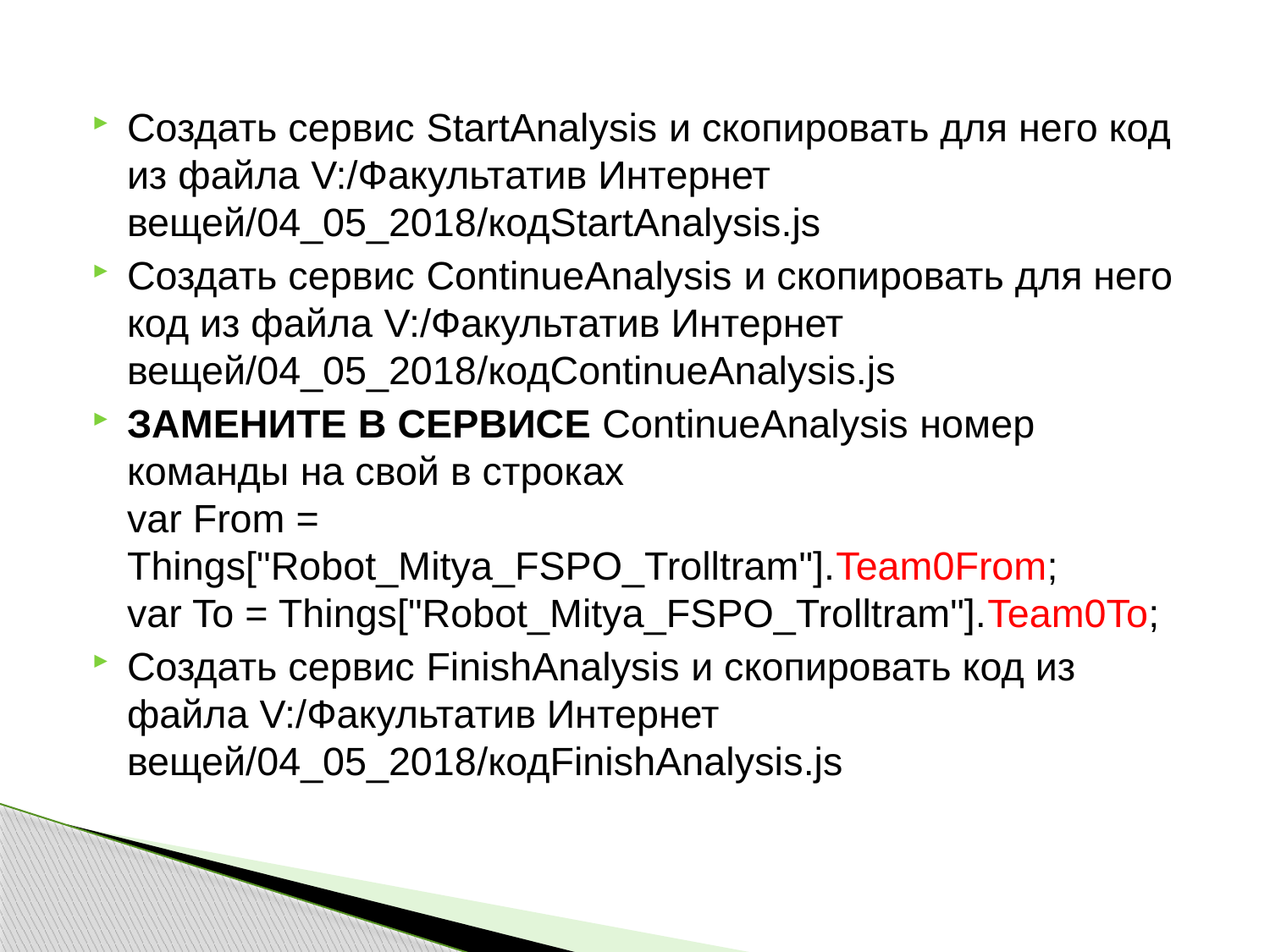

Создать сервис StartAnalysis и скопировать для него код из файла V:/Факультатив Интернет вещей/04_05_2018/кодStartAnalysis.js
Создать сервис ContinueAnalysis и скопировать для него код из файла V:/Факультатив Интернет вещей/04_05_2018/кодContinueAnalysis.js
ЗАМЕНИТЕ В СЕРВИСЕ ContinueAnalysis номер команды на свой в строках
var From = Things["Robot_Mitya_FSPO_Trolltram"].Team0From;
var To = Things["Robot_Mitya_FSPO_Trolltram"].Team0To;
Создать сервис FinishAnalysis и скопировать код из файла V:/Факультатив Интернет вещей/04_05_2018/кодFinishAnalysis.js